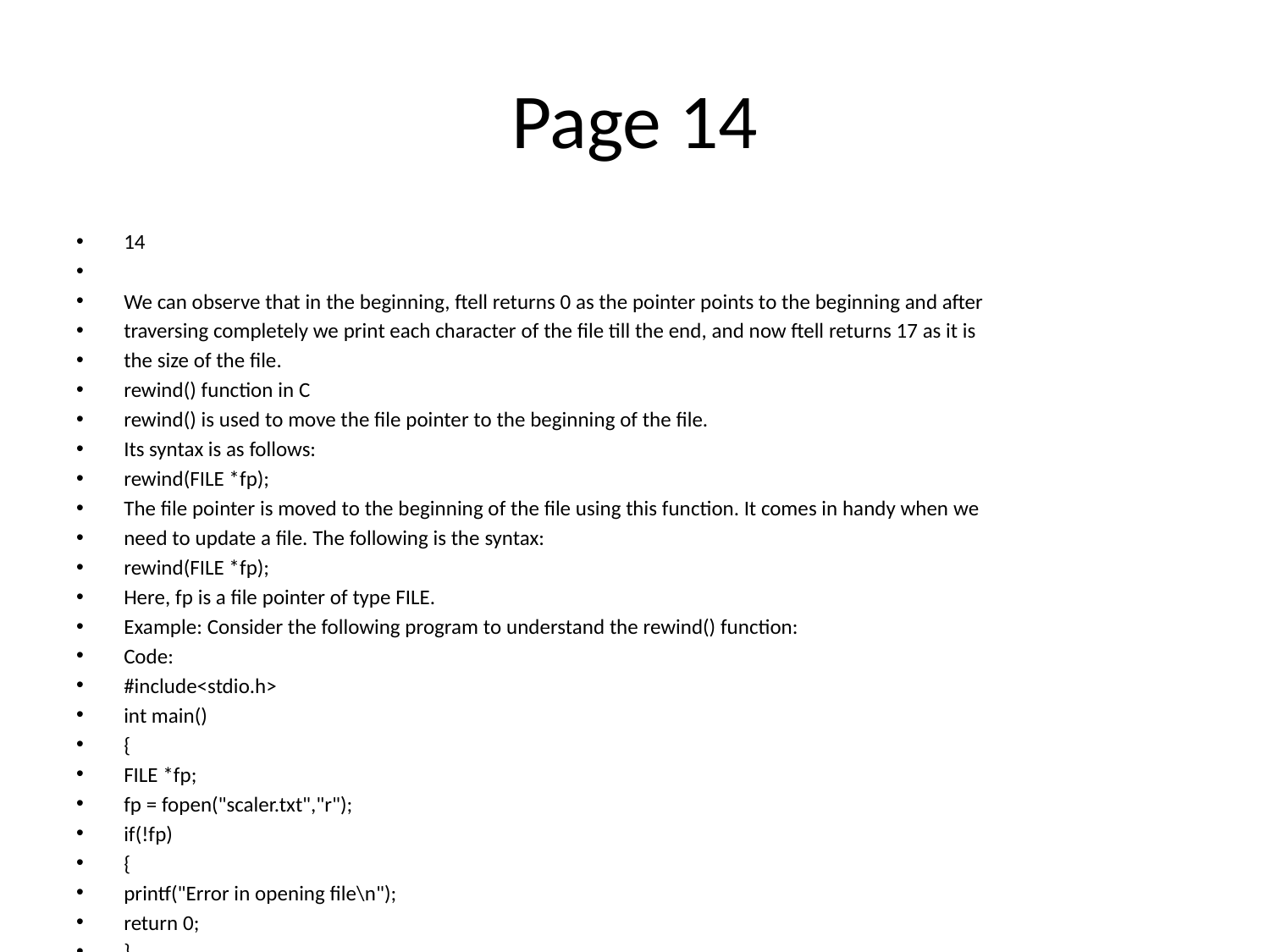

# Page 14
14

We can observe that in the beginning, ftell returns 0 as the pointer points to the beginning and after
traversing completely we print each character of the file till the end, and now ftell returns 17 as it is
the size of the file.
rewind() function in C
rewind() is used to move the file pointer to the beginning of the file.
Its syntax is as follows:
rewind(FILE *fp);
The file pointer is moved to the beginning of the file using this function. It comes in handy when we
need to update a file. The following is the syntax:
rewind(FILE *fp);
Here, fp is a file pointer of type FILE.
Example: Consider the following program to understand the rewind() function:
Code:
#include<stdio.h>
int main()
{
FILE *fp;
fp = fopen("scaler.txt","r");
if(!fp)
{
printf("Error in opening file\n");
return 0;
}
//Initially, the file pointer points to the starting of the file.
printf("Position of the pointer : %ld\n",ftell(fp));
char ch;
while(fread(&ch,sizeof(ch),1,fp)==1)
{
//Here, we traverse the entire file and print its contents until we reach it's end.
printf("%c",ch);
}